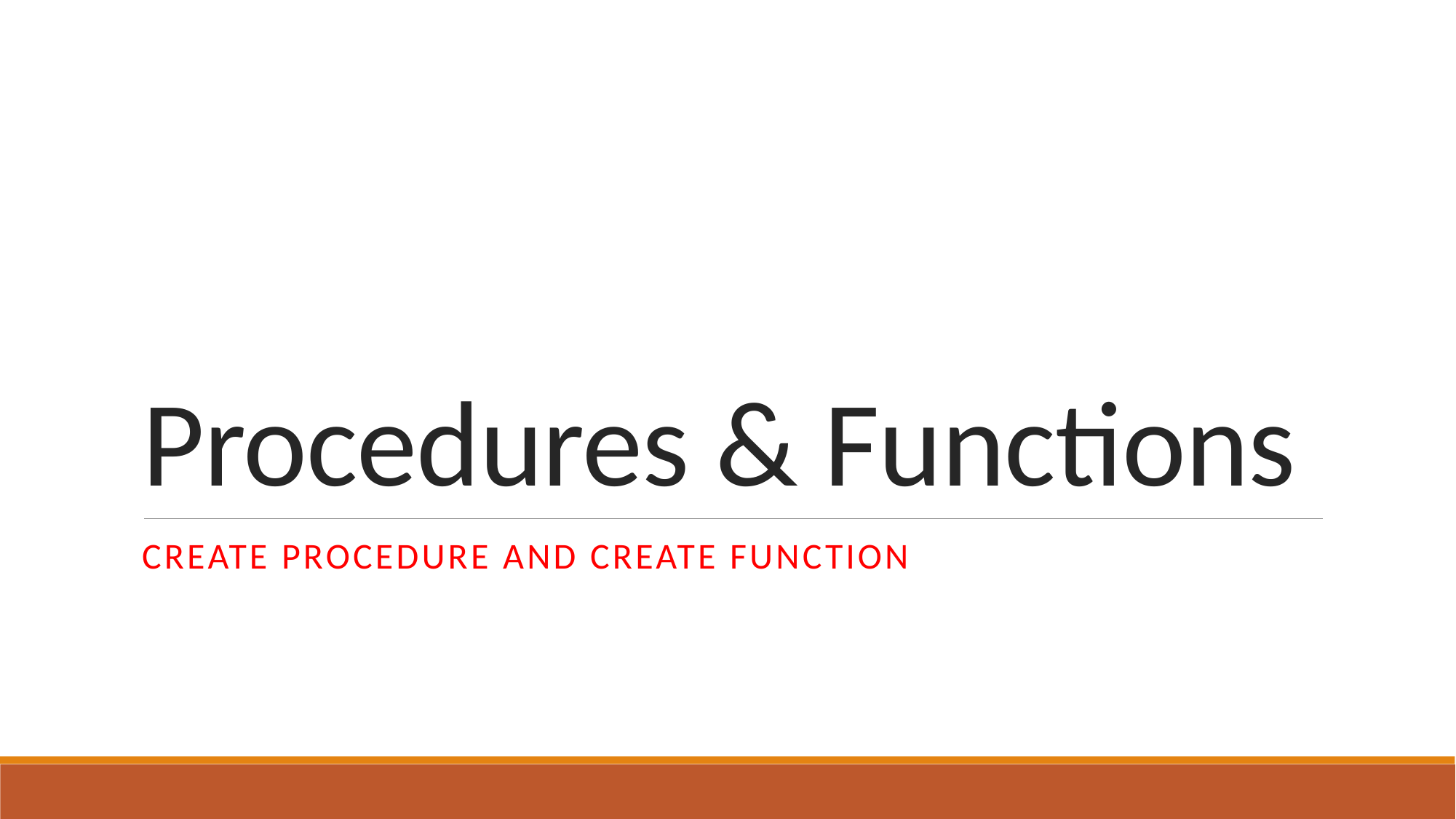

# Procedures & Functions
CREATE PROCEDURE and CREATE Function